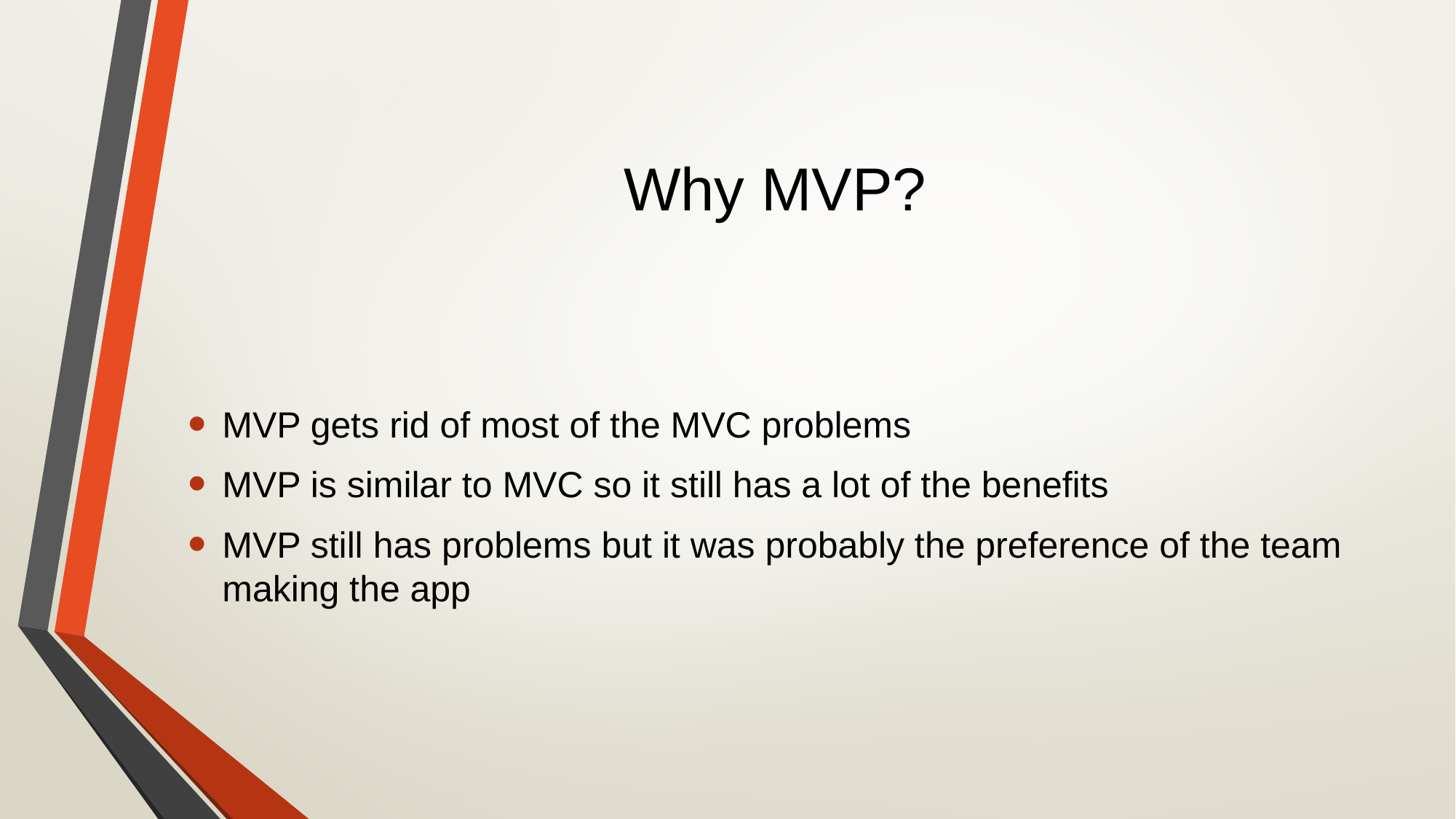

# Why MVP?
MVP gets rid of most of the MVC problems
MVP is similar to MVC so it still has a lot of the benefits
MVP still has problems but it was probably the preference of the team making the app